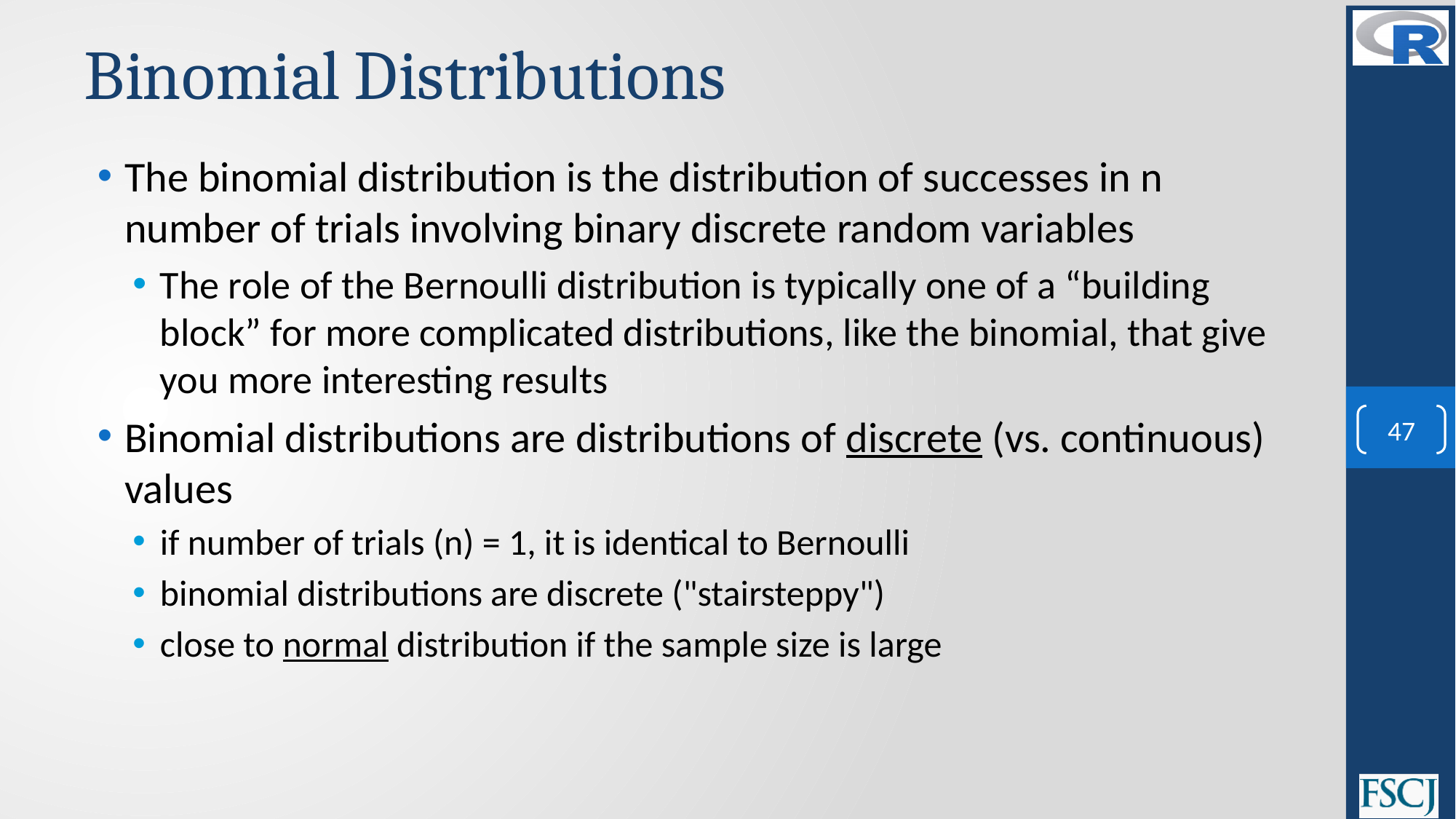

# Binomial Distributions
The binomial distribution is the distribution of successes in n number of trials involving binary discrete random variables
The role of the Bernoulli distribution is typically one of a “building block” for more complicated distributions, like the binomial, that give you more interesting results
Binomial distributions are distributions of discrete (vs. continuous) values
if number of trials (n) = 1, it is identical to Bernoulli
binomial distributions are discrete ("stairsteppy")
close to normal distribution if the sample size is large
47